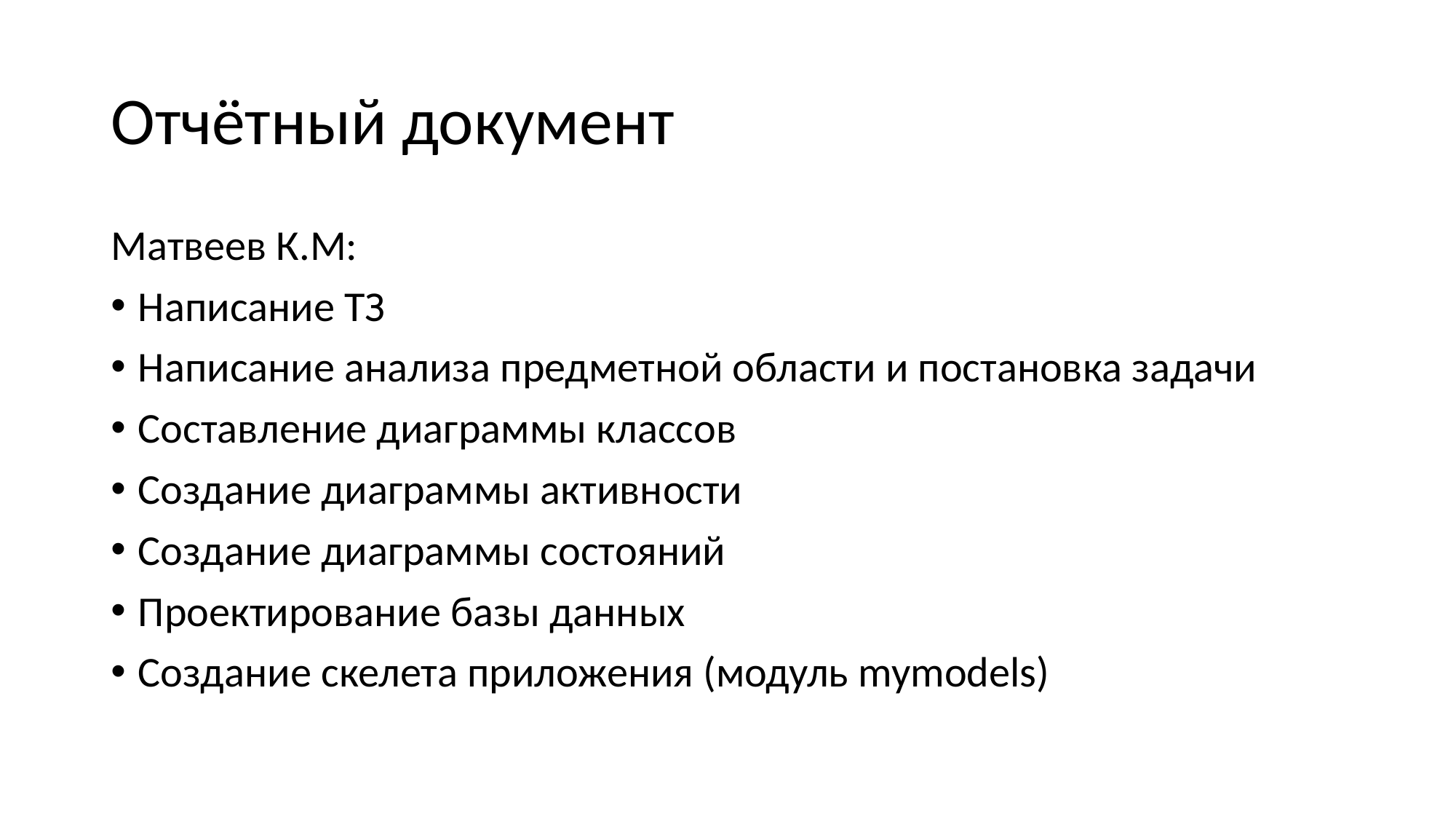

# Отчётный документ
Матвеев К.М:
Написание ТЗ
Написание анализа предметной области и постановка задачи
Составление диаграммы классов
Создание диаграммы активности
Создание диаграммы состояний
Проектирование базы данных
Создание скелета приложения (модуль mymodels)